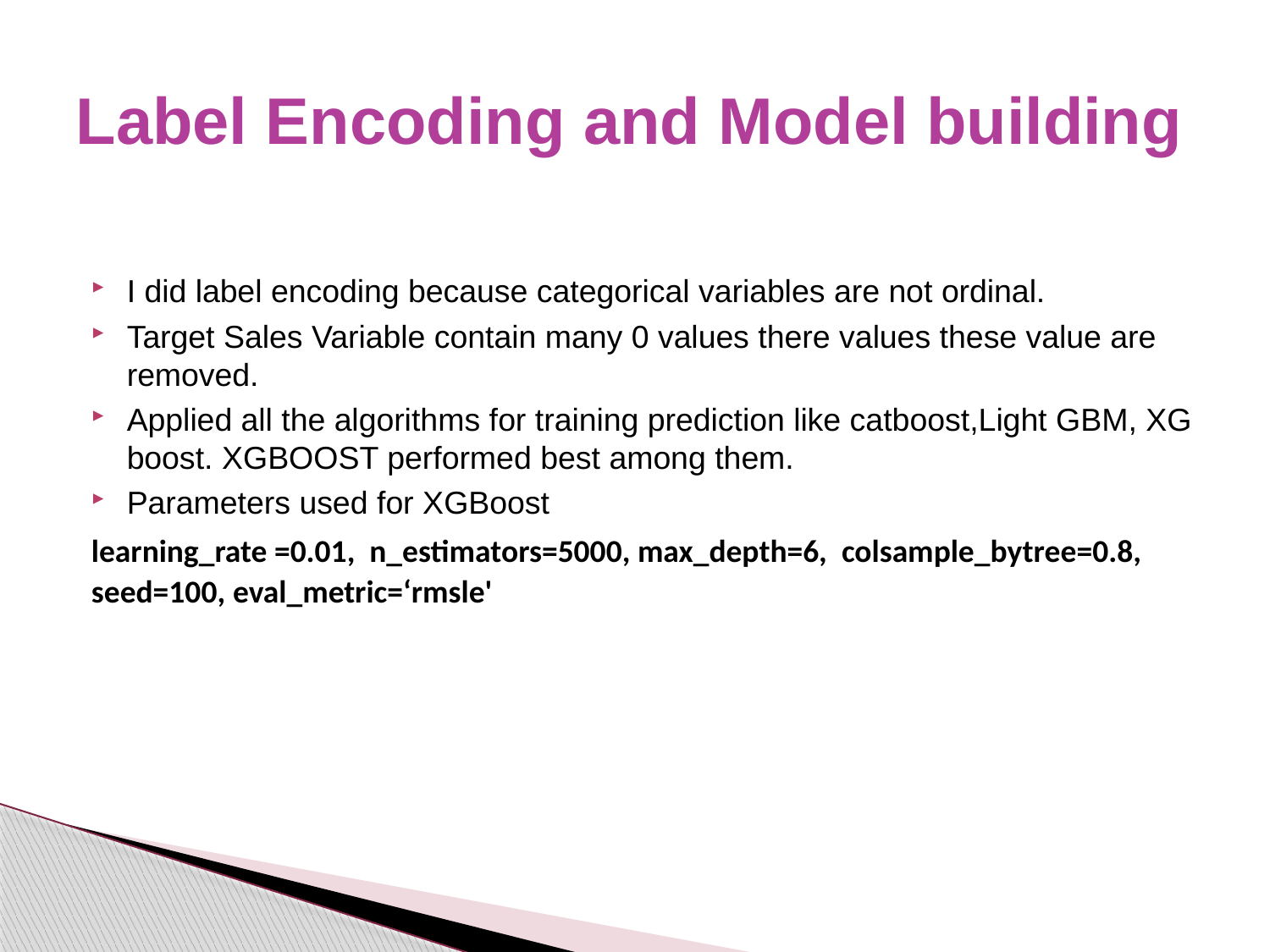

# Label Encoding and Model building

I did label encoding because categorical variables are not ordinal.
Target Sales Variable contain many 0 values there values these value are removed.
Applied all the algorithms for training prediction like catboost,Light GBM, XG boost. XGBOOST performed best among them.
Parameters used for XGBoost
learning_rate =0.01,  n_estimators=5000, max_depth=6,  colsample_bytree=0.8, seed=100, eval_metric=‘rmsle'